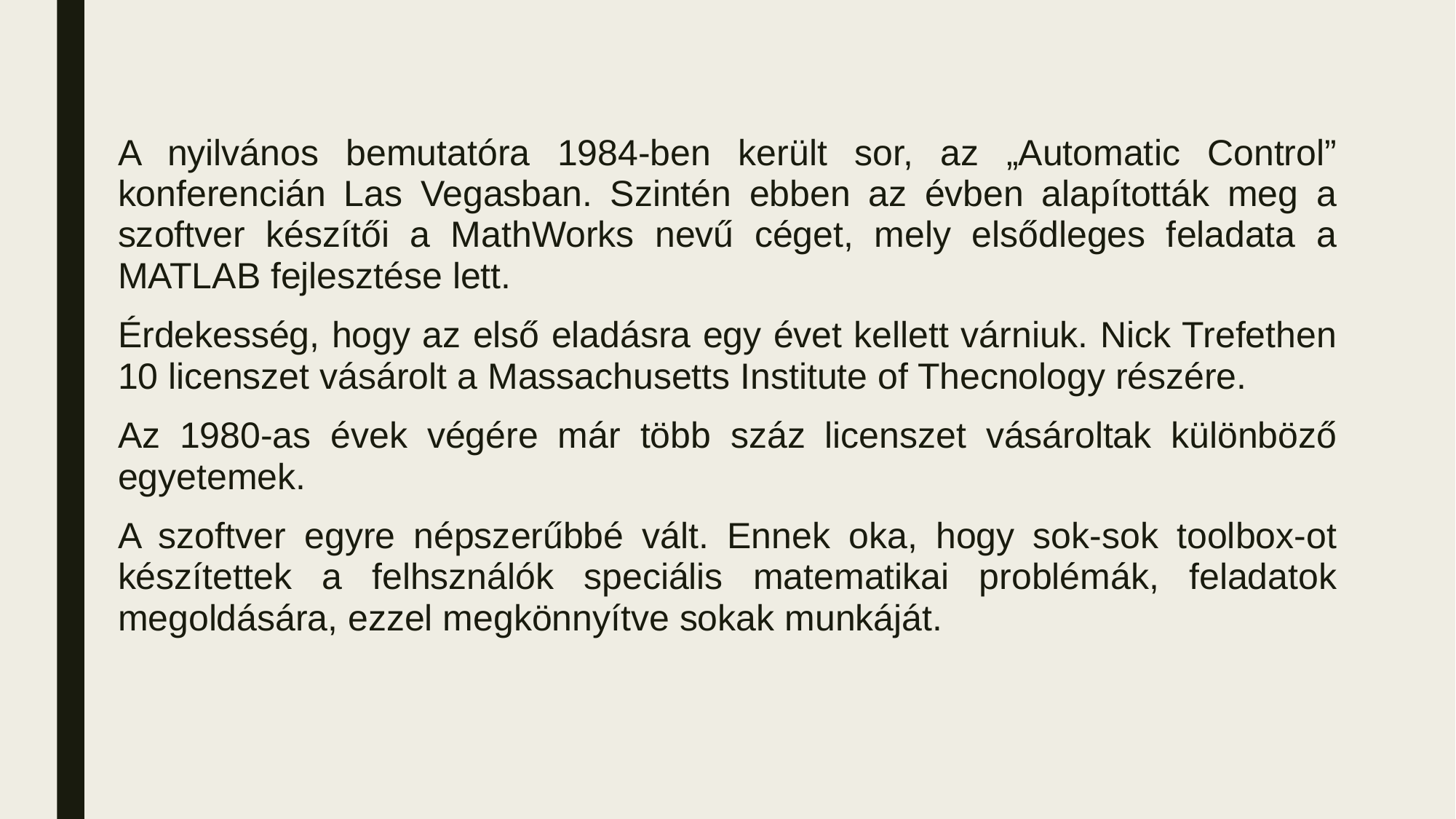

A nyilvános bemutatóra 1984-ben került sor, az „Automatic Control” konferencián Las Vegasban. Szintén ebben az évben alapították meg a szoftver készítői a MathWorks nevű céget, mely elsődleges feladata a MATLAB fejlesztése lett.
Érdekesség, hogy az első eladásra egy évet kellett várniuk. Nick Trefethen 10 licenszet vásárolt a Massachusetts Institute of Thecnology részére.
Az 1980-as évek végére már több száz licenszet vásároltak különböző egyetemek.
A szoftver egyre népszerűbbé vált. Ennek oka, hogy sok-sok toolbox-ot készítettek a felhsználók speciális matematikai problémák, feladatok megoldására, ezzel megkönnyítve sokak munkáját.